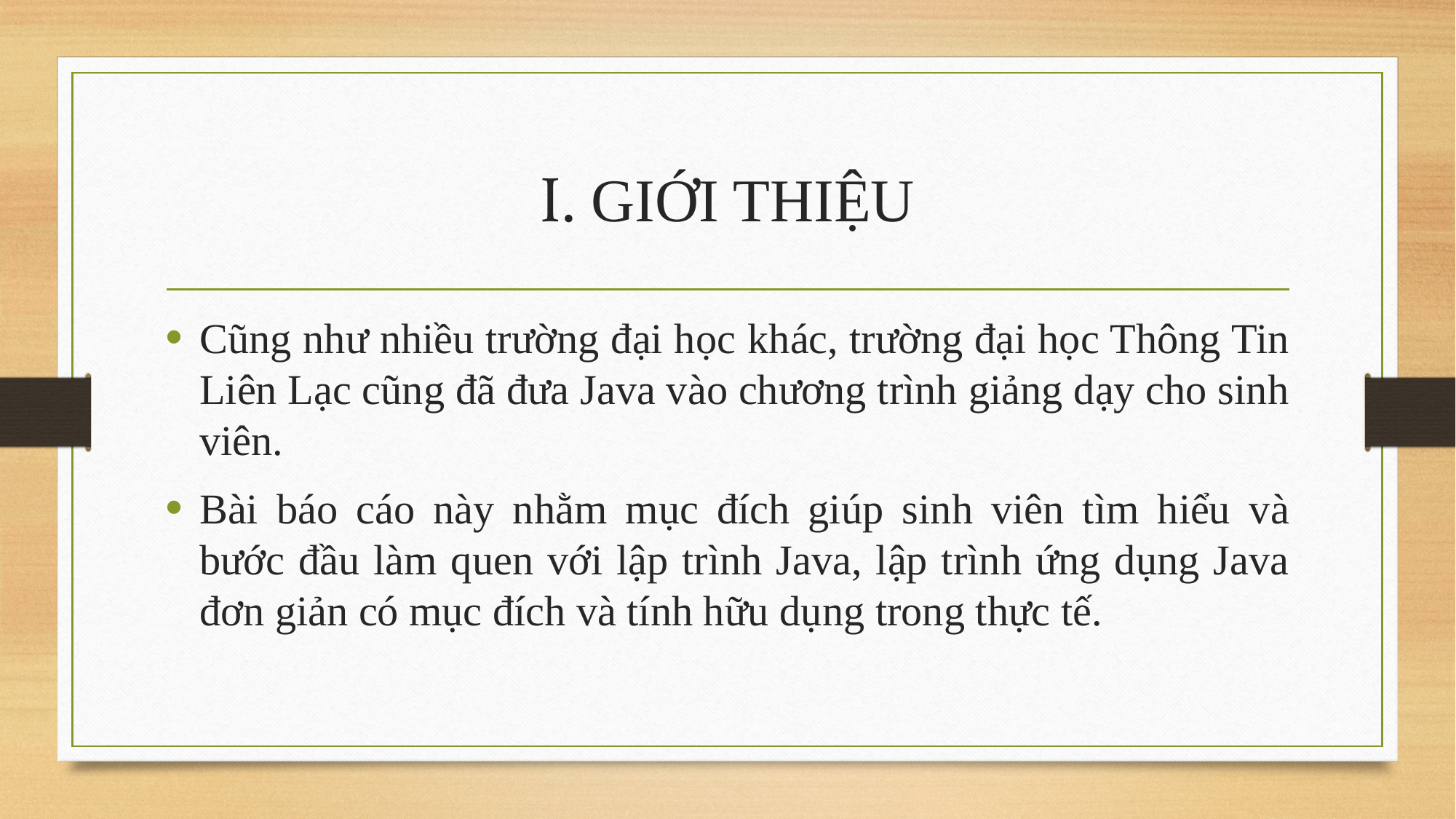

# I. GIỚI THIỆU
Cũng như nhiều trường đại học khác, trường đại học Thông Tin Liên Lạc cũng đã đưa Java vào chương trình giảng dạy cho sinh viên.
Bài báo cáo này nhằm mục đích giúp sinh viên tìm hiểu và bước đầu làm quen với lập trình Java, lập trình ứng dụng Java đơn giản có mục đích và tính hữu dụng trong thực tế.